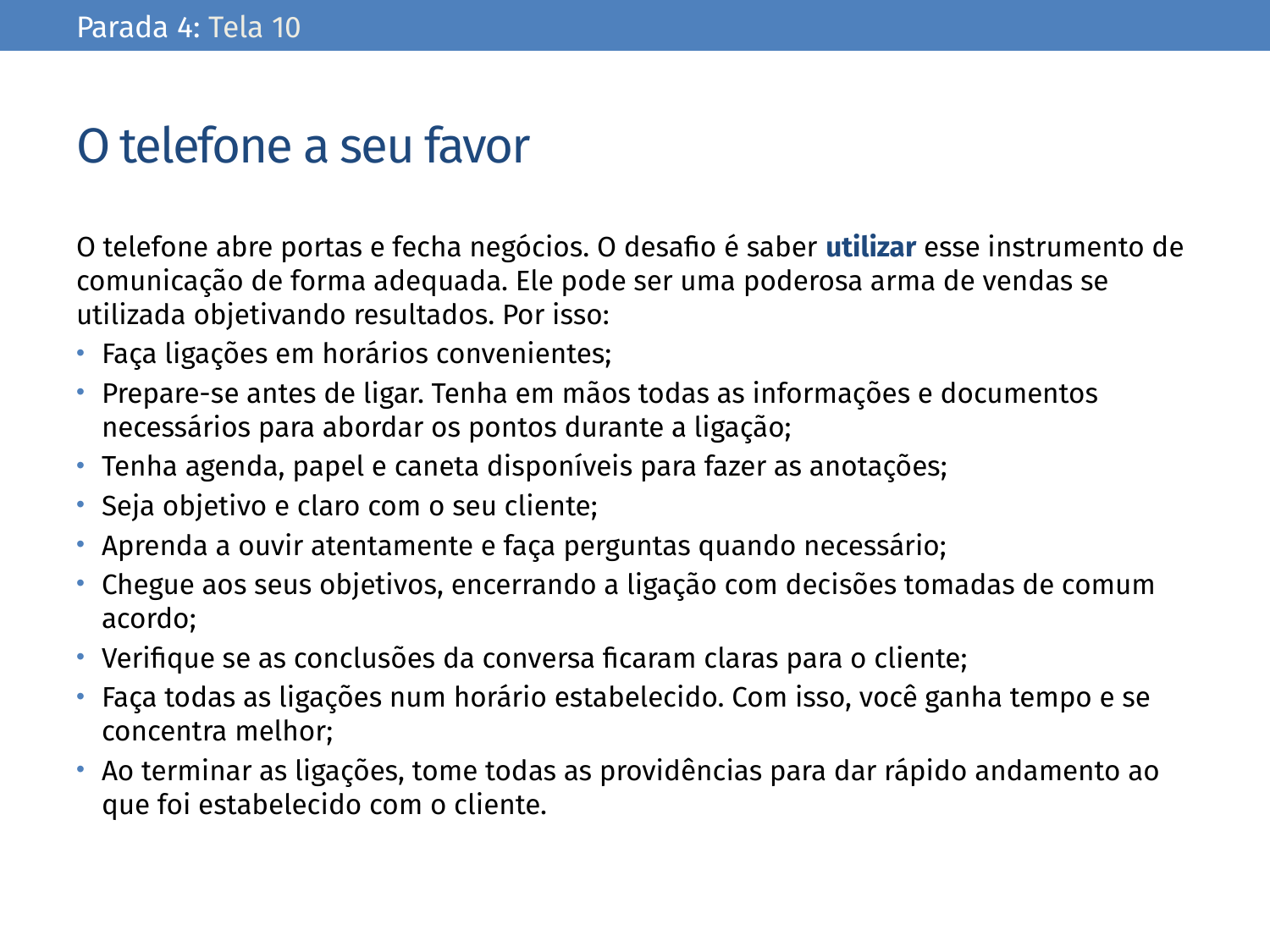

Parada 4: Tela 10
# O telefone a seu favor
O telefone abre portas e fecha negócios. O desafio é saber utilizar esse instrumento de comunicação de forma adequada. Ele pode ser uma poderosa arma de vendas se utilizada objetivando resultados. Por isso:
Faça ligações em horários convenientes;
Prepare-se antes de ligar. Tenha em mãos todas as informações e documentos necessários para abordar os pontos durante a ligação;
Tenha agenda, papel e caneta disponíveis para fazer as anotações;
Seja objetivo e claro com o seu cliente;
Aprenda a ouvir atentamente e faça perguntas quando necessário;
Chegue aos seus objetivos, encerrando a ligação com decisões tomadas de comum acordo;
Verifique se as conclusões da conversa ficaram claras para o cliente;
Faça todas as ligações num horário estabelecido. Com isso, você ganha tempo e se concentra melhor;
Ao terminar as ligações, tome todas as providências para dar rápido andamento ao que foi estabelecido com o cliente.